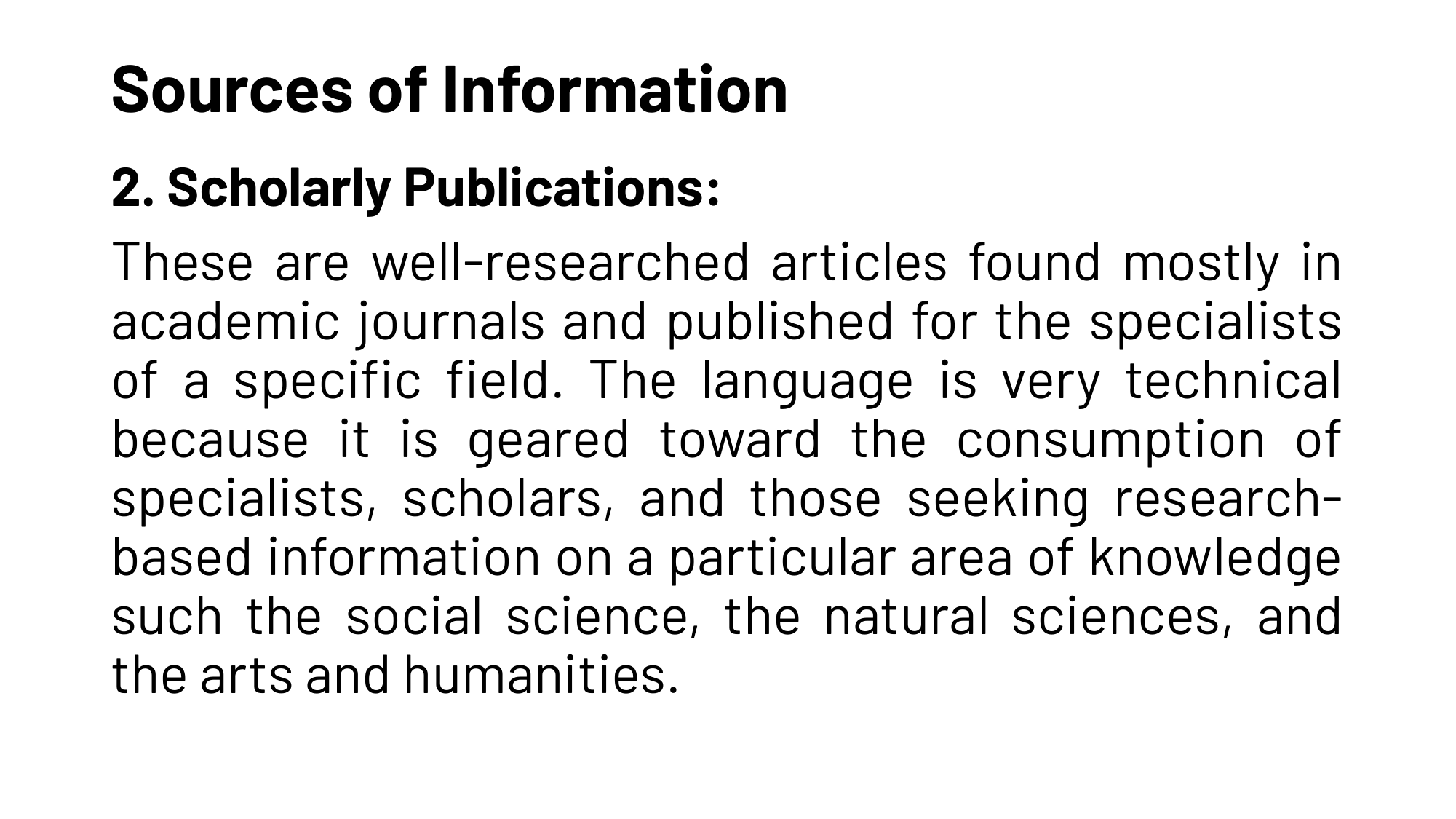

# Sources of Information
2. Scholarly Publications:
These are well-researched articles found mostly in academic journals and published for the specialists of a specific field. The language is very technical because it is geared toward the consumption of specialists, scholars, and those seeking research-based information on a particular area of knowledge such the social science, the natural sciences, and the arts and humanities.